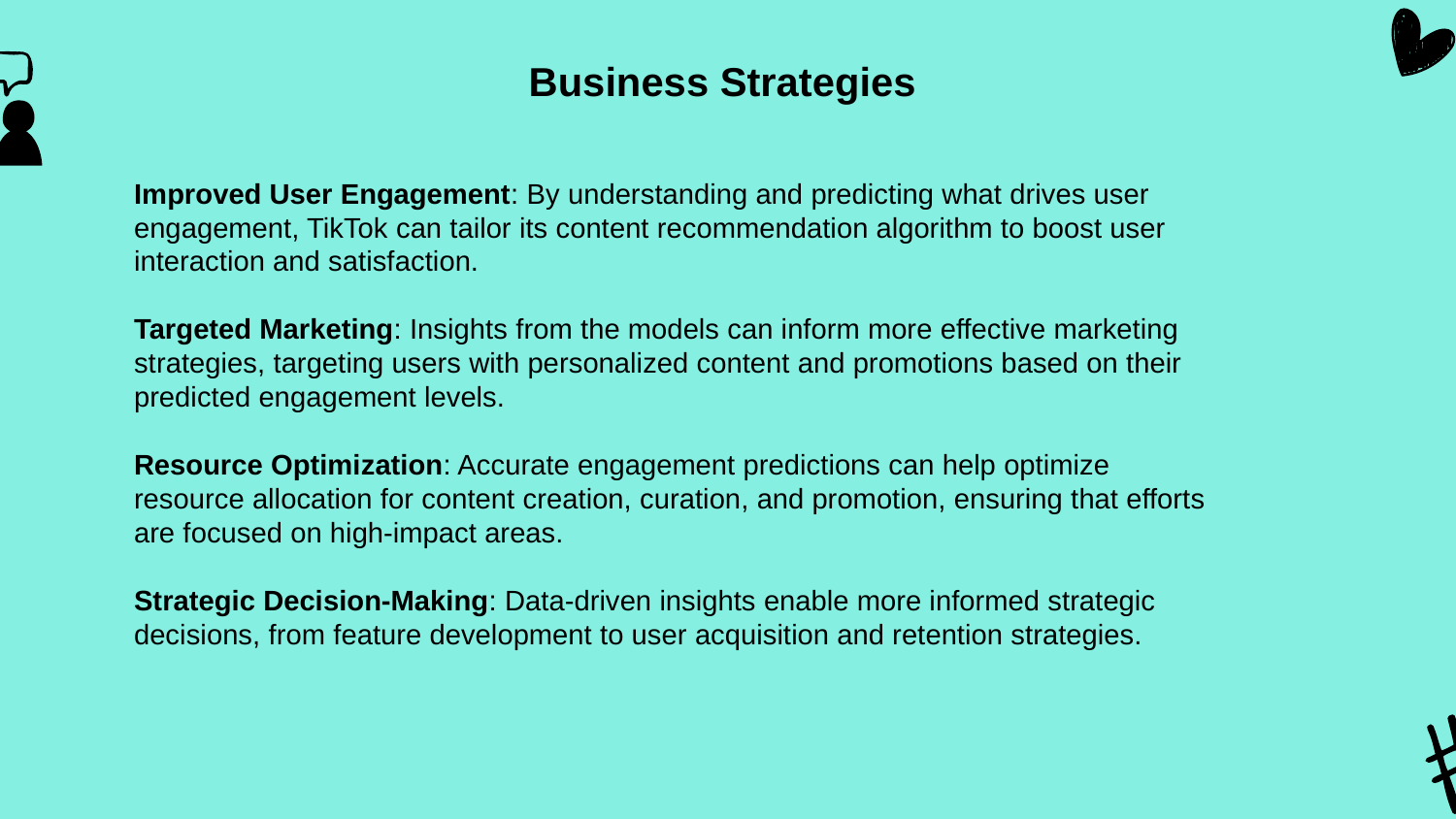

# Business Strategies
Improved User Engagement: By understanding and predicting what drives user engagement, TikTok can tailor its content recommendation algorithm to boost user interaction and satisfaction.

Targeted Marketing: Insights from the models can inform more effective marketing strategies, targeting users with personalized content and promotions based on their predicted engagement levels.

Resource Optimization: Accurate engagement predictions can help optimize resource allocation for content creation, curation, and promotion, ensuring that efforts are focused on high-impact areas.

Strategic Decision-Making: Data-driven insights enable more informed strategic decisions, from feature development to user acquisition and retention strategies.